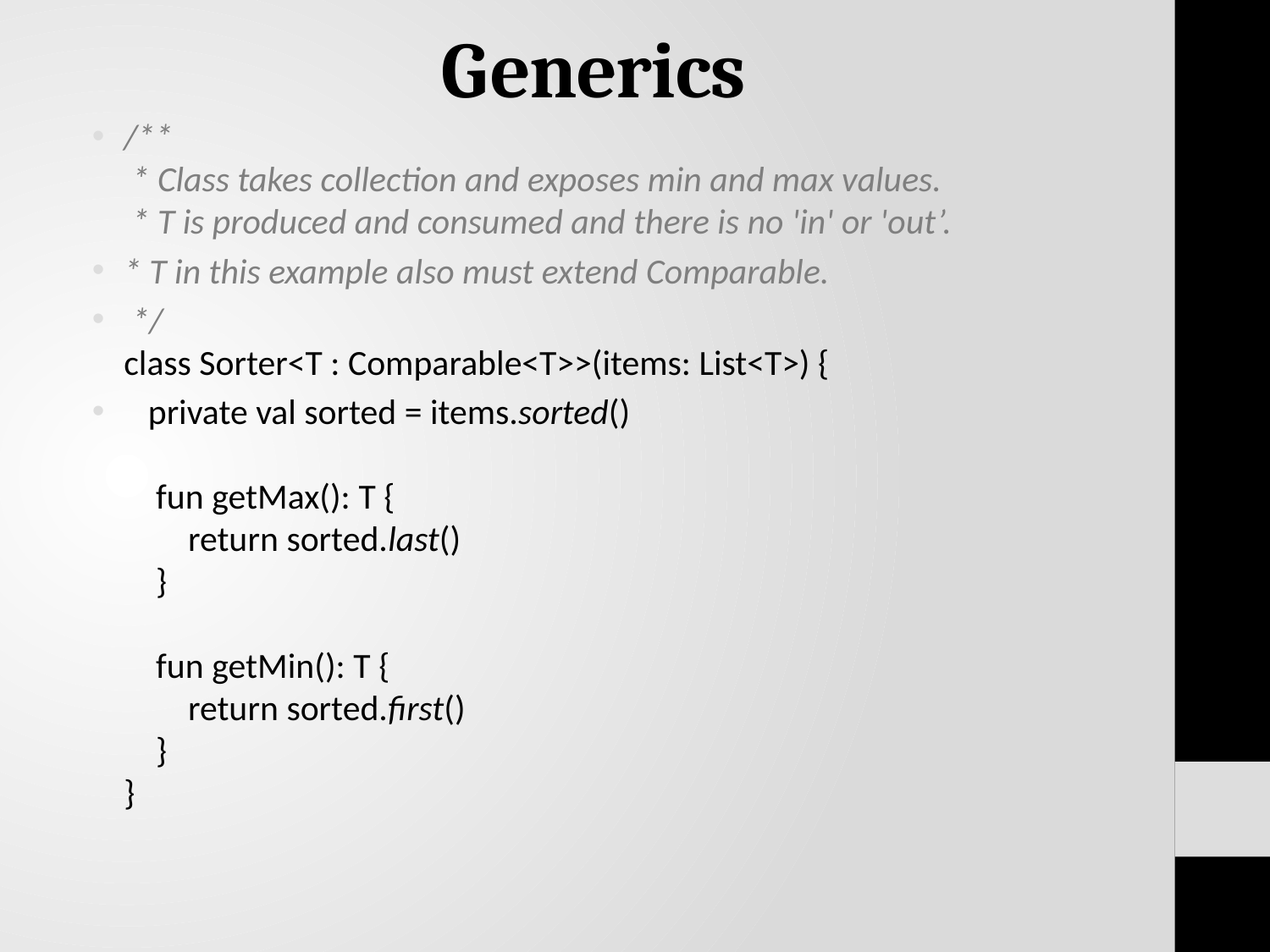

# Generics
/**
 * Class takes collection and exposes min and max values.
 * T is produced and consumed and there is no 'in' or 'out’.
* T in this example also must extend Comparable.
 */
class Sorter<T : Comparable<T>>(items: List<T>) {
   private val sorted = items.sorted()
    fun getMax(): T {
        return sorted.last()
    }
    fun getMin(): T {
        return sorted.first()
    }
}